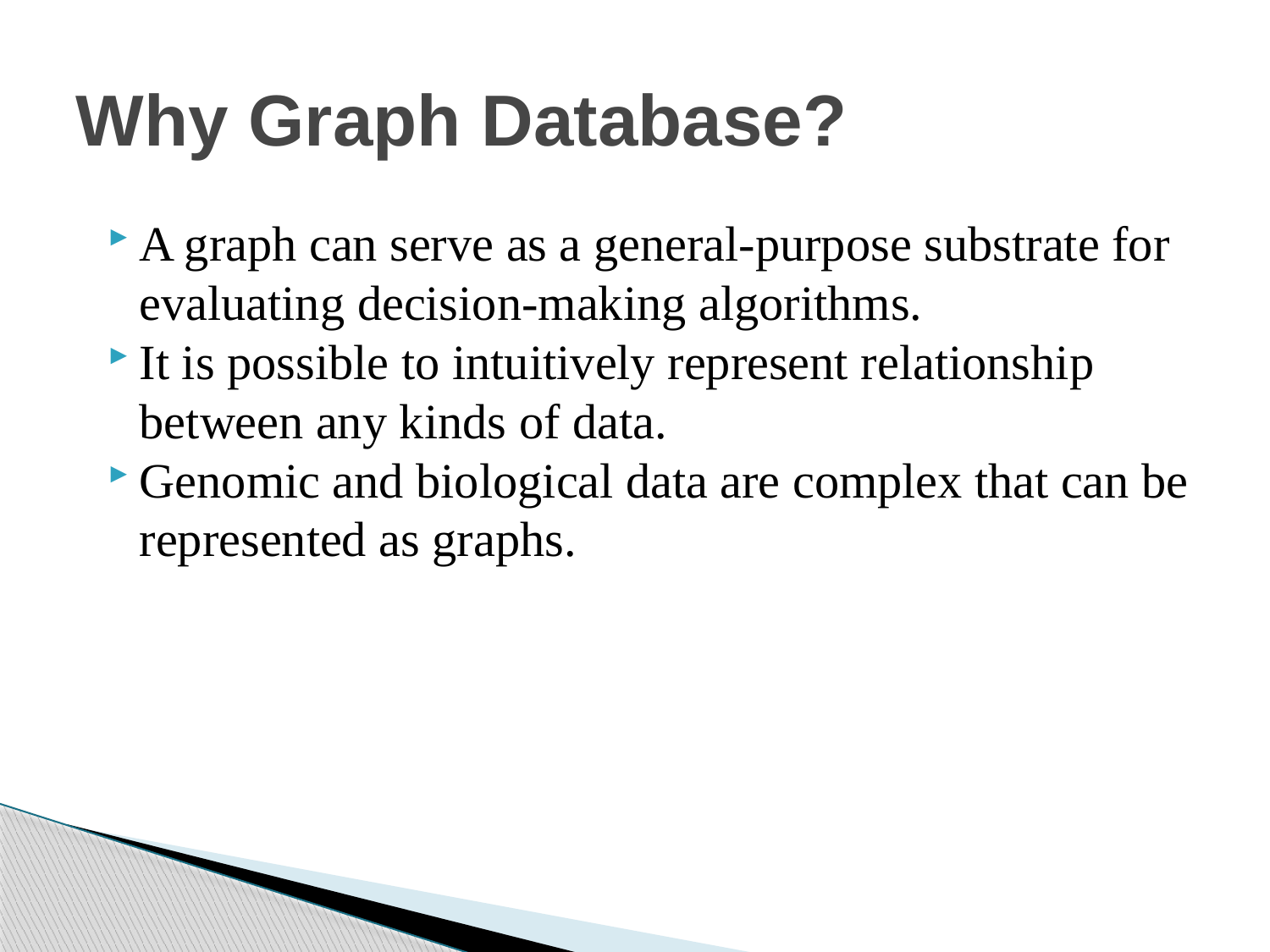

# Why Graph Database?
A graph can serve as a general-purpose substrate for evaluating decision-making algorithms.
It is possible to intuitively represent relationship between any kinds of data.
Genomic and biological data are complex that can be represented as graphs.